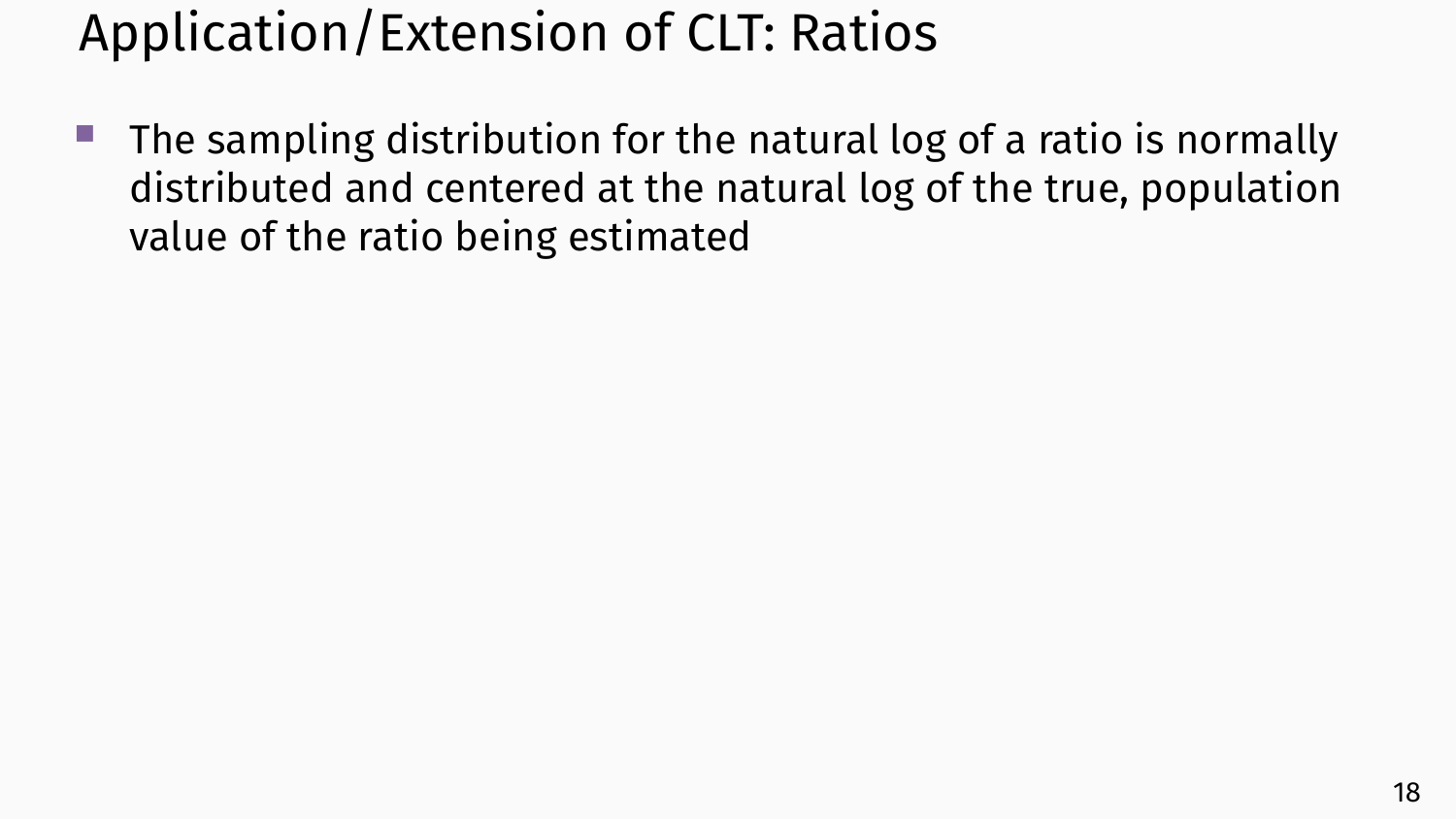

# Application/Extension of CLT: Ratios
The sampling distribution for the natural log of a ratio is normally distributed and centered at the natural log of the true, population value of the ratio being estimated

18